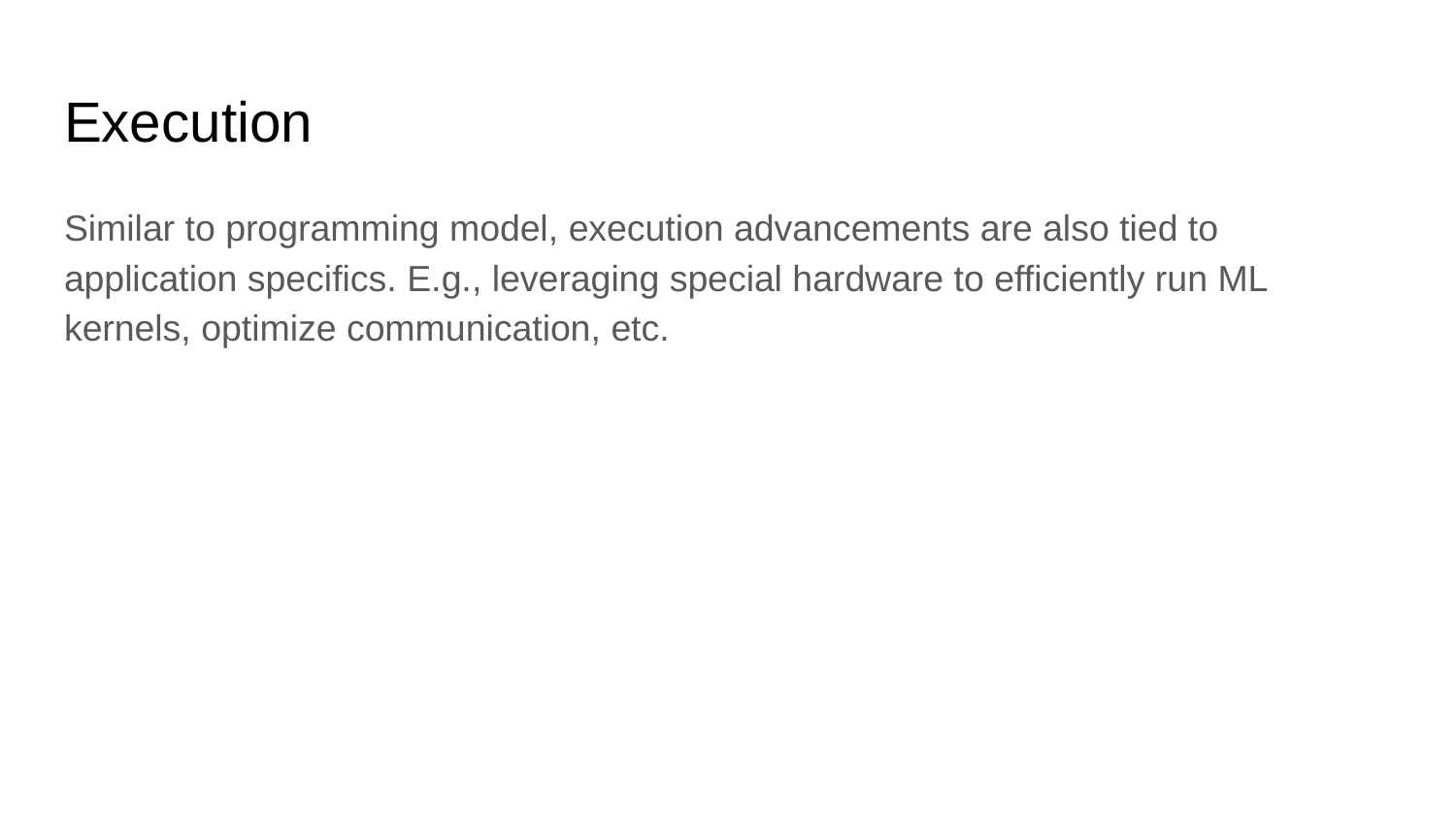

# Execution
Similar to programming model, execution advancements are also tied to application specifics. E.g., leveraging special hardware to efficiently run ML kernels, optimize communication, etc.